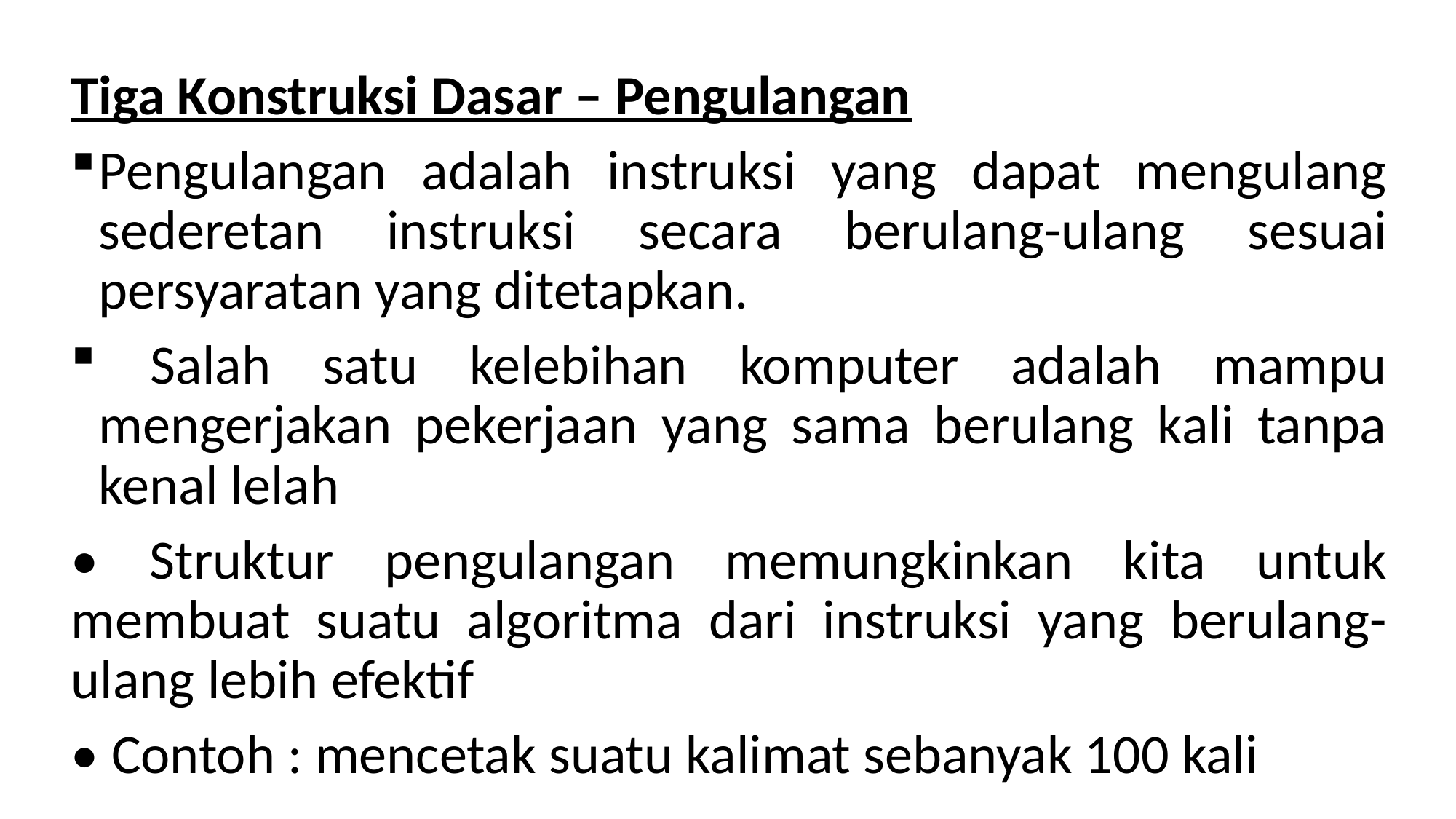

# Tiga Konstruksi Dasar – Pengulangan
Pengulangan adalah instruksi yang dapat mengulang sederetan instruksi secara berulang-ulang sesuai persyaratan yang ditetapkan.
 Salah satu kelebihan komputer adalah mampu mengerjakan pekerjaan yang sama berulang kali tanpa kenal lelah
• Struktur pengulangan memungkinkan kita untuk membuat suatu algoritma dari instruksi yang berulang-ulang lebih efektif
• Contoh : mencetak suatu kalimat sebanyak 100 kali